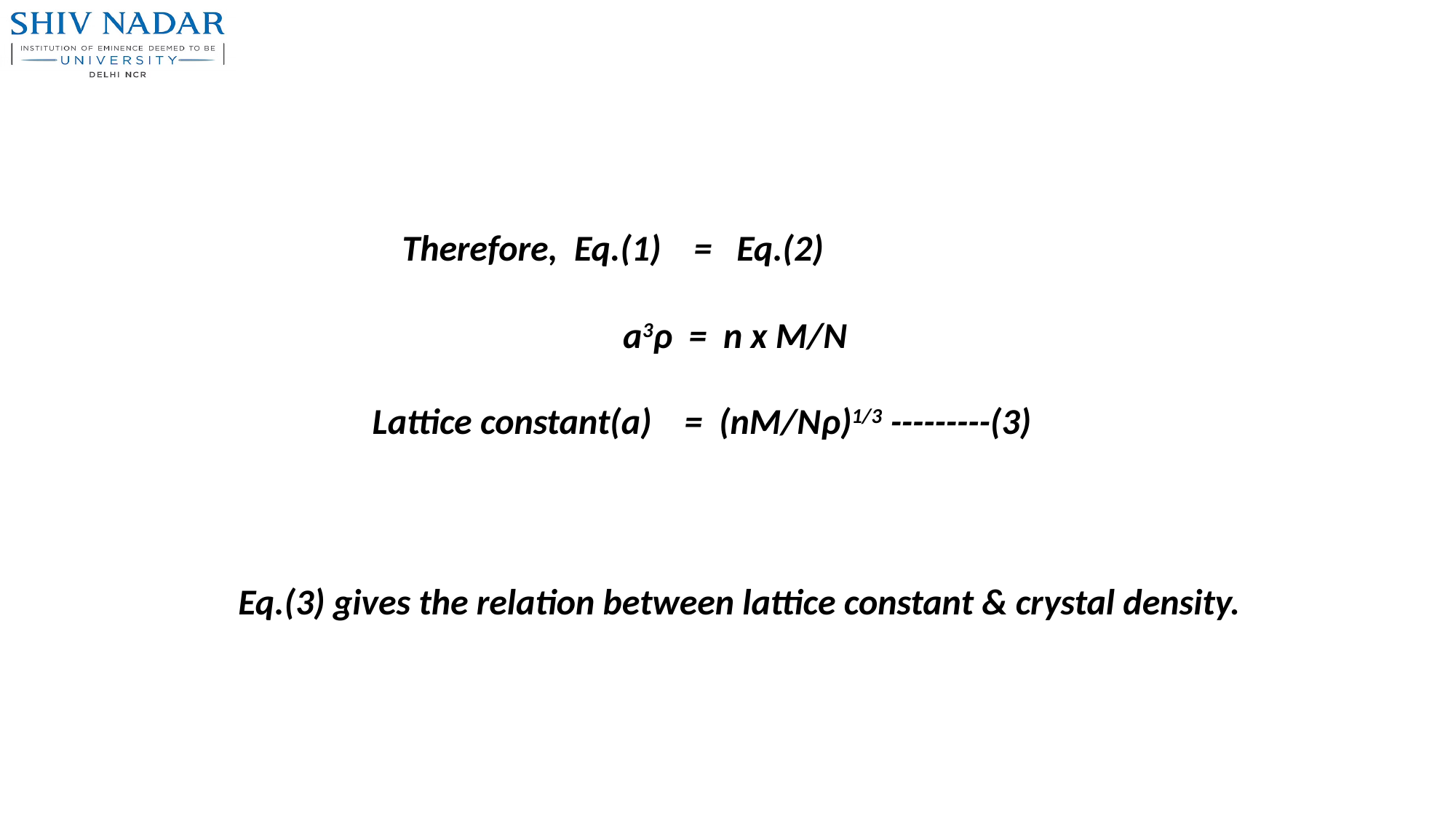

Therefore,  Eq.(1)    =   Eq.(2)

                           a3ρ  =  n x M/N
Lattice constant(a)    =  (nM/Nρ)1/3 ---------(3)

Eq.(3) gives the relation between lattice constant & crystal density.